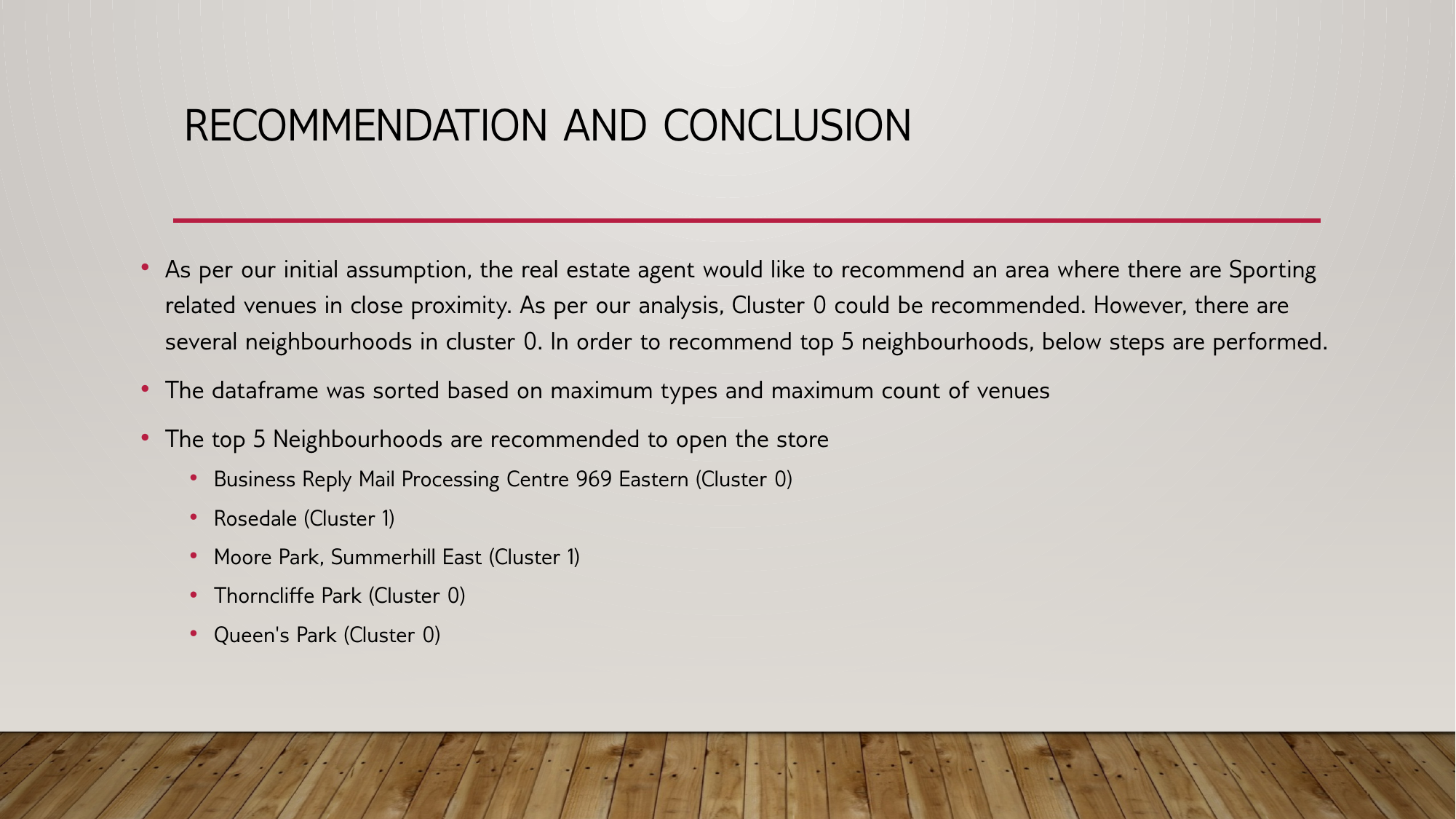

# Recommendation and conclusion
As per our initial assumption, the real estate agent would like to recommend an area where there are Sporting related venues in close proximity. As per our analysis, Cluster 0 could be recommended. However, there are several neighbourhoods in cluster 0. In order to recommend top 5 neighbourhoods, below steps are performed.
The dataframe was sorted based on maximum types and maximum count of venues
The top 5 Neighbourhoods are recommended to open the store
Business Reply Mail Processing Centre 969 Eastern (Cluster 0)
Rosedale (Cluster 1)
Moore Park, Summerhill East (Cluster 1)
Thorncliffe Park (Cluster 0)
Queen's Park (Cluster 0)